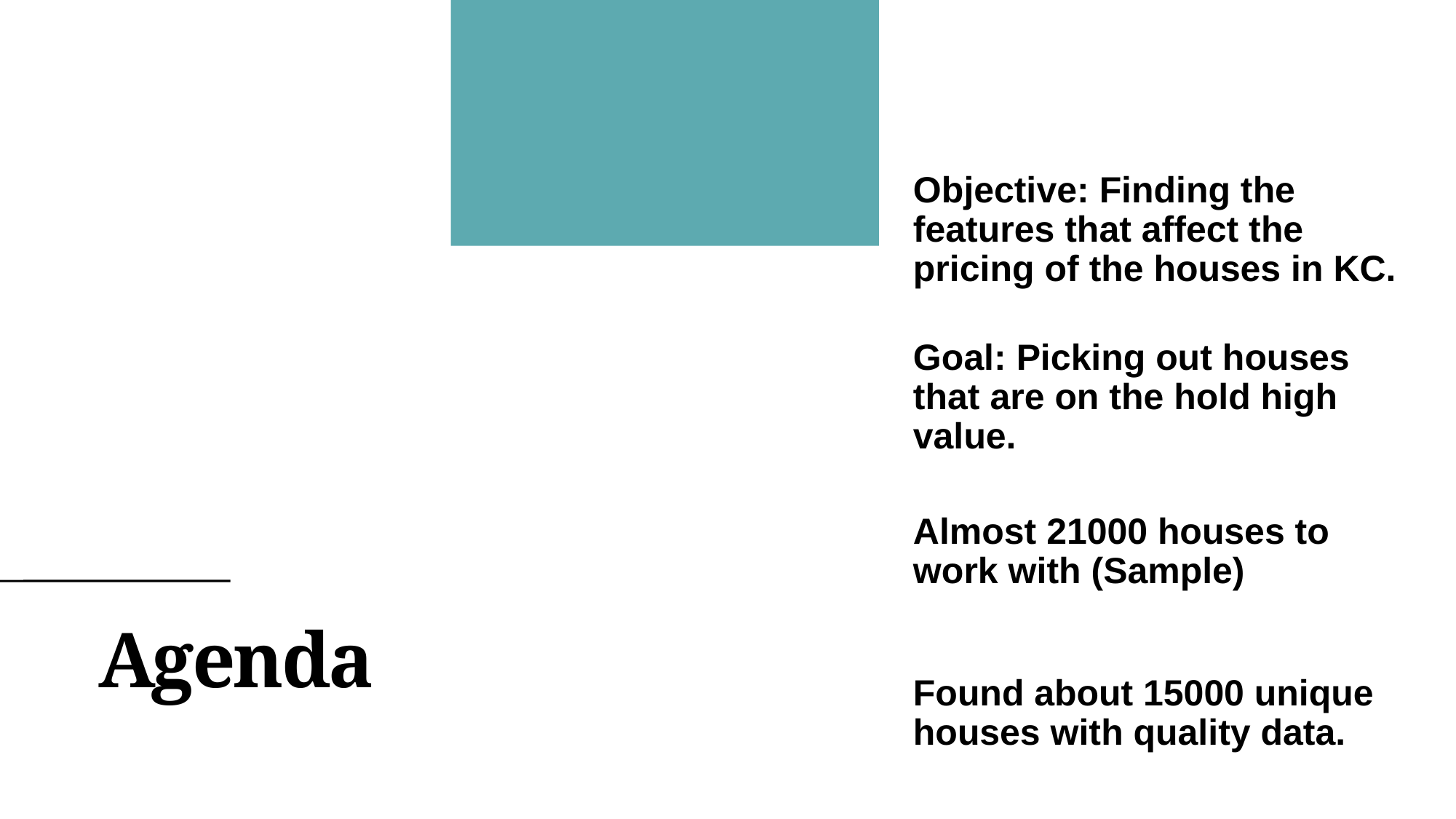

Objective: Finding the features that affect the pricing of the houses in KC.
Goal: Picking out houses that are on the hold high value.
Almost 21000 houses to work with (Sample)
# Agenda
Found about 15000 unique houses with quality data.